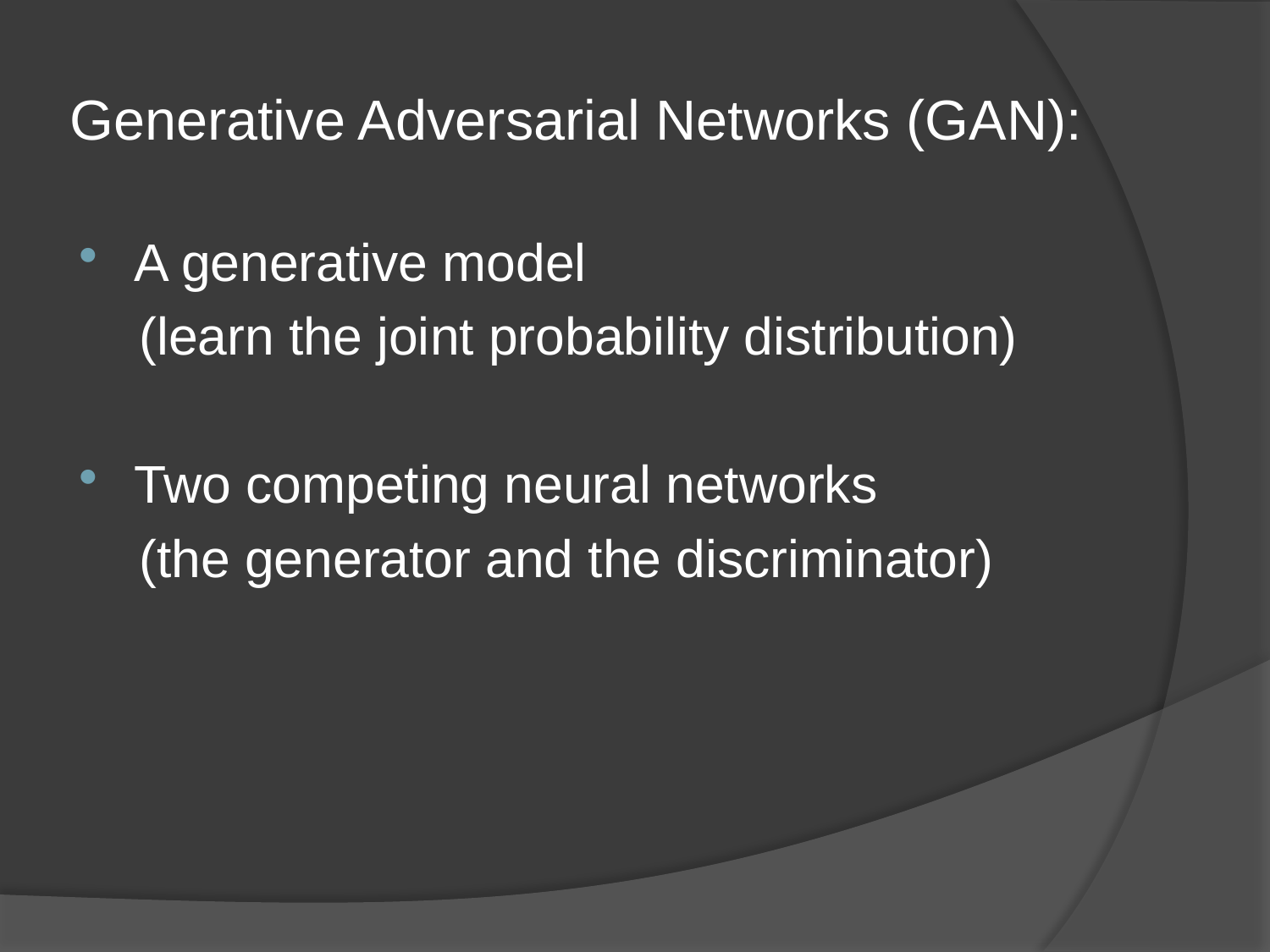

# Generative Adversarial Networks (GAN):
A generative model
    (learn the joint probability distribution)

Two competing neural networks
    (the generator and the discriminator)